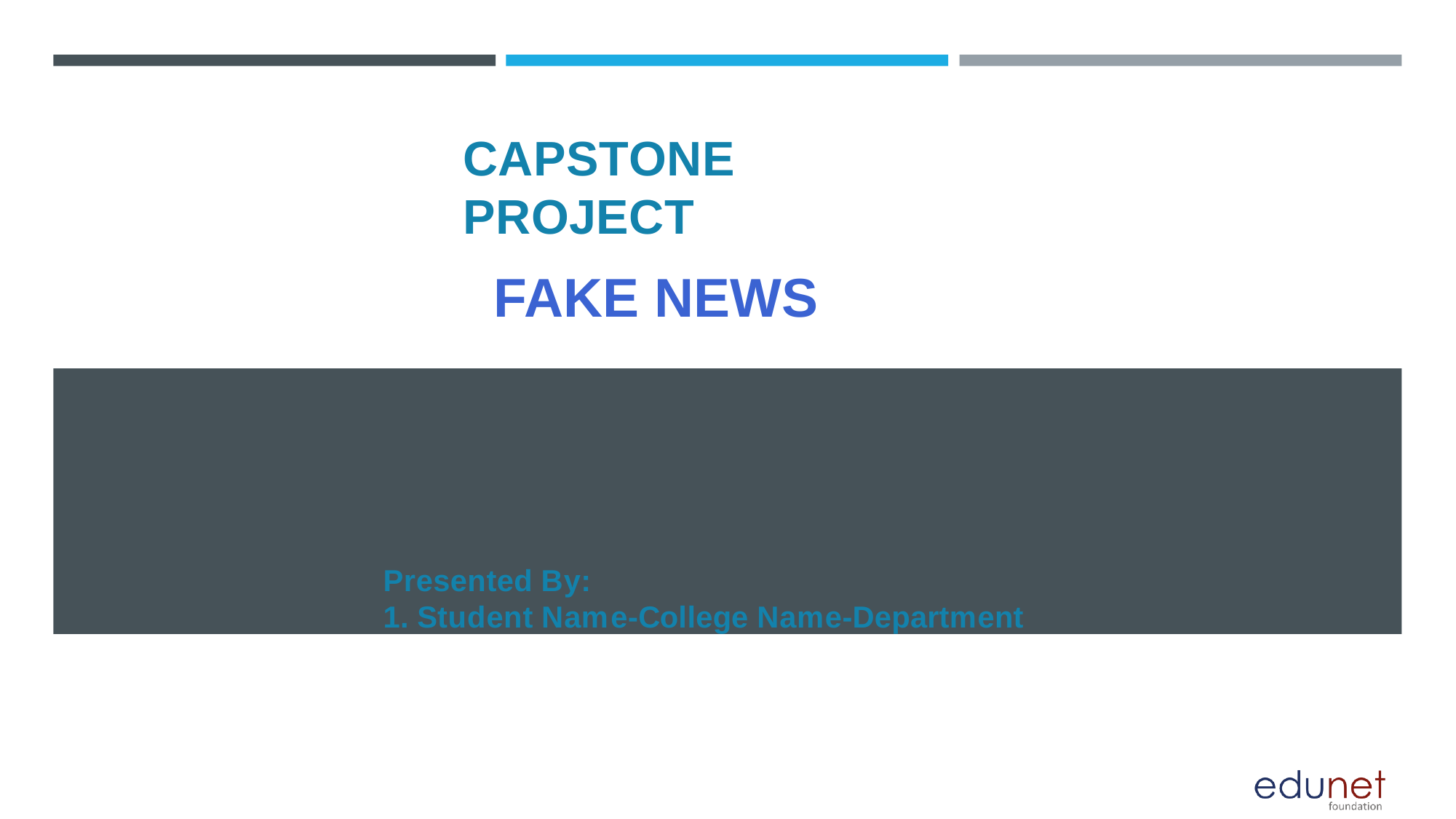

# CAPSTONE PROJECT
FAKE NEWS

Presented By:
1. Student Name-College Name-Department